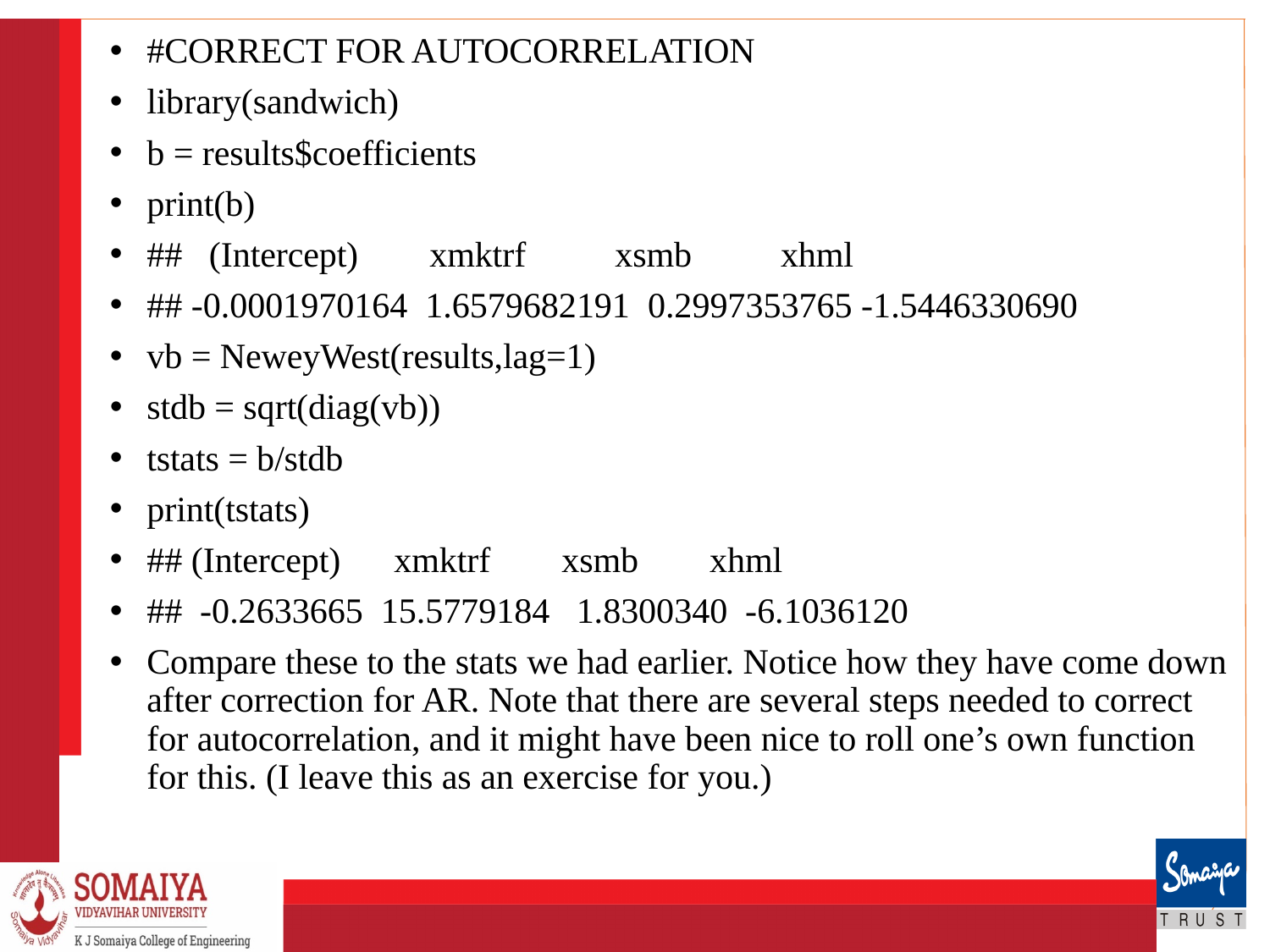

#CORRECT FOR AUTOCORRELATION
library(sandwich)
b = results$coefficients
print(b)
##   (Intercept)        xmktrf          xsmb          xhml
## -0.0001970164  1.6579682191  0.2997353765 -1.5446330690
vb = NeweyWest(results,lag=1)
stdb = sqrt(diag(vb))
tstats = b/stdb
print(tstats)
## (Intercept)      xmktrf        xsmb        xhml
##  -0.2633665  15.5779184   1.8300340  -6.1036120
Compare these to the stats we had earlier. Notice how they have come down after correction for AR. Note that there are several steps needed to correct for autocorrelation, and it might have been nice to roll one’s own function for this. (I leave this as an exercise for you.)